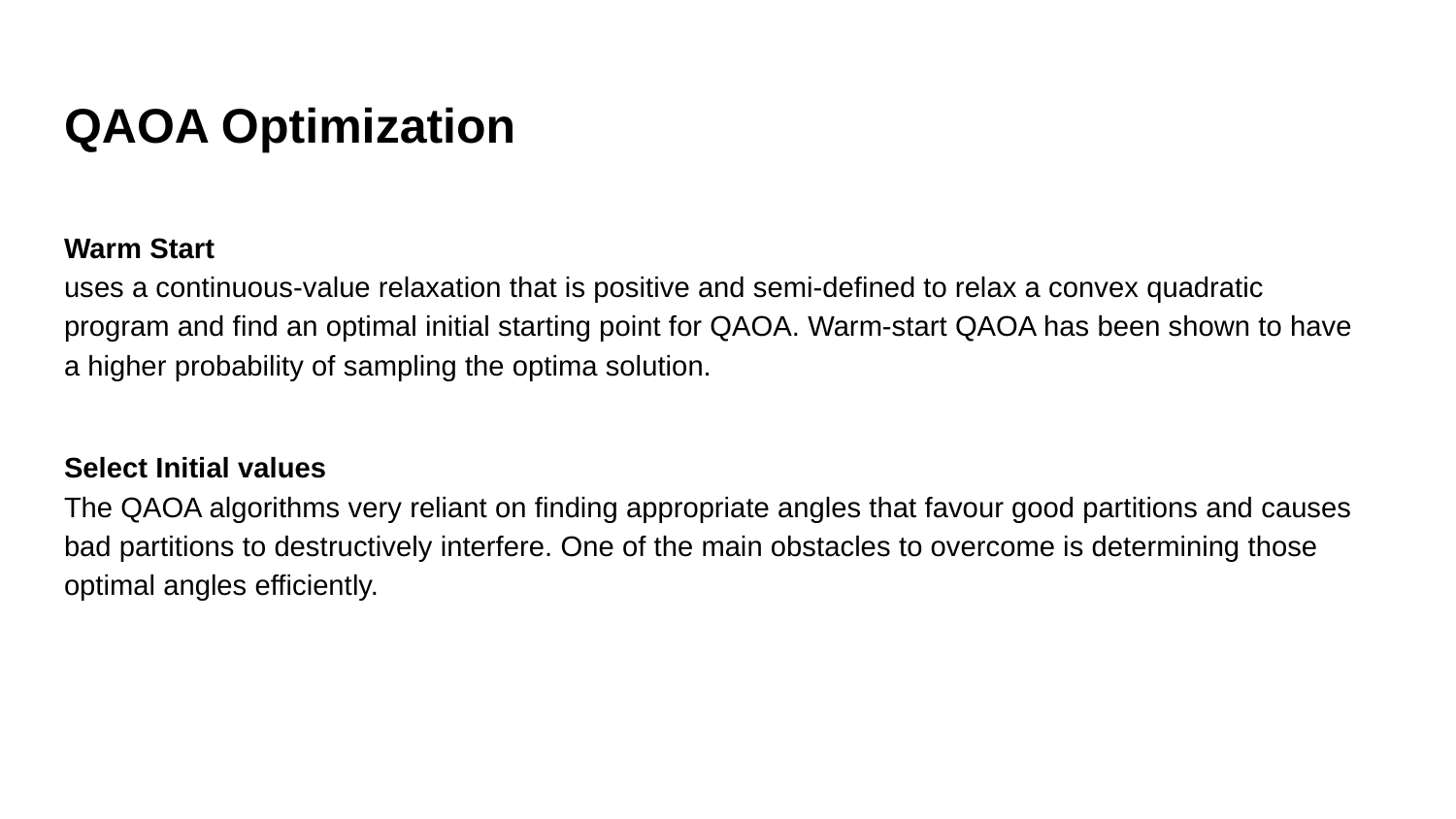

# QAOA Optimization

Warm Start
uses a continuous-value relaxation that is positive and semi-defined to relax a convex quadratic program and find an optimal initial starting point for QAOA. Warm-start QAOA has been shown to have a higher probability of sampling the optima solution.

Select Initial values
The QAOA algorithms very reliant on finding appropriate angles that favour good partitions and causes bad partitions to destructively interfere. One of the main obstacles to overcome is determining those optimal angles efficiently.